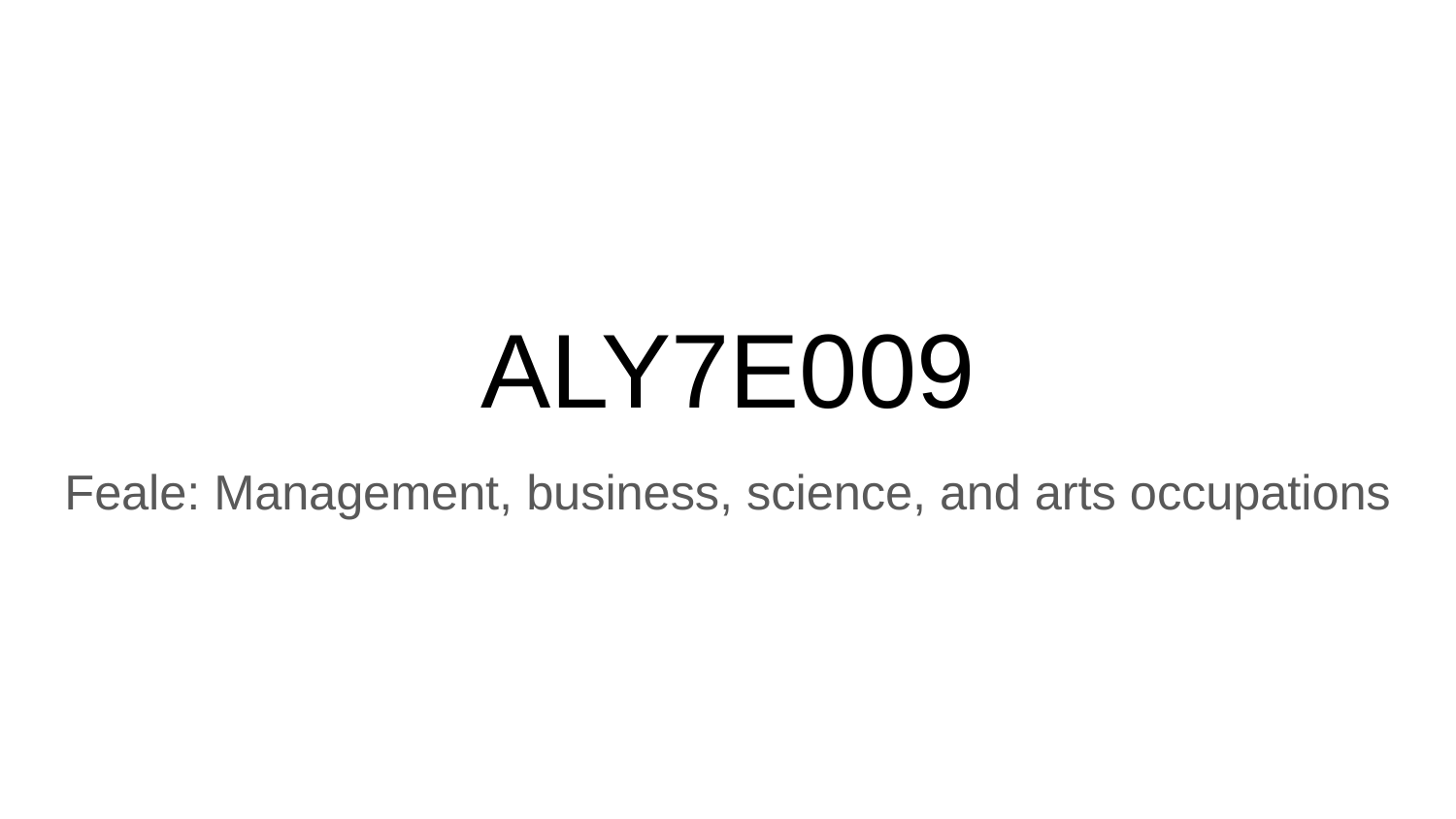

# ALY7E009
Feale: Management, business, science, and arts occupations